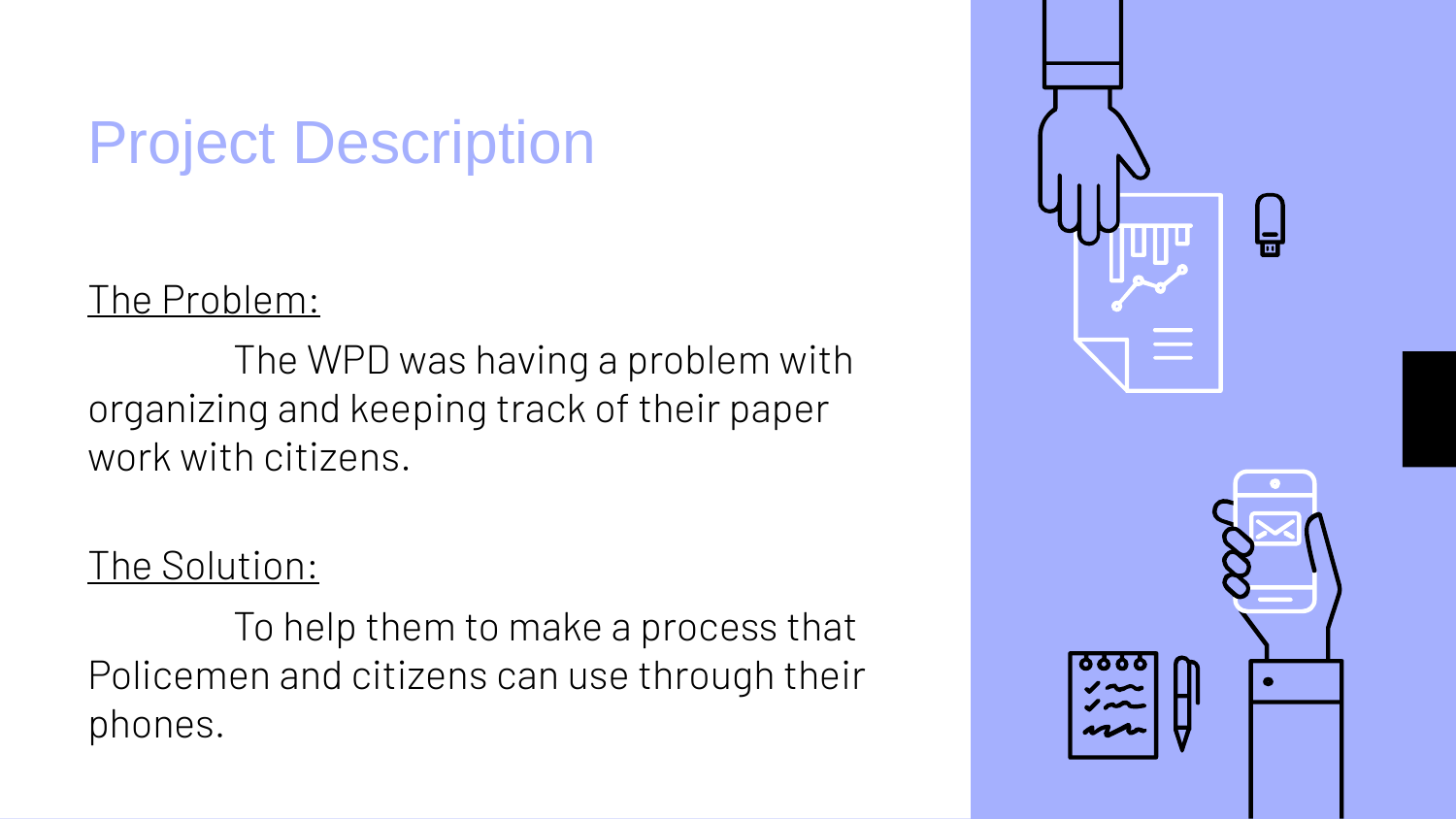

# Project Description
The Problem:
	The WPD was having a problem with organizing and keeping track of their paper work with citizens.
The Solution:
	To help them to make a process that Policemen and citizens can use through their phones.